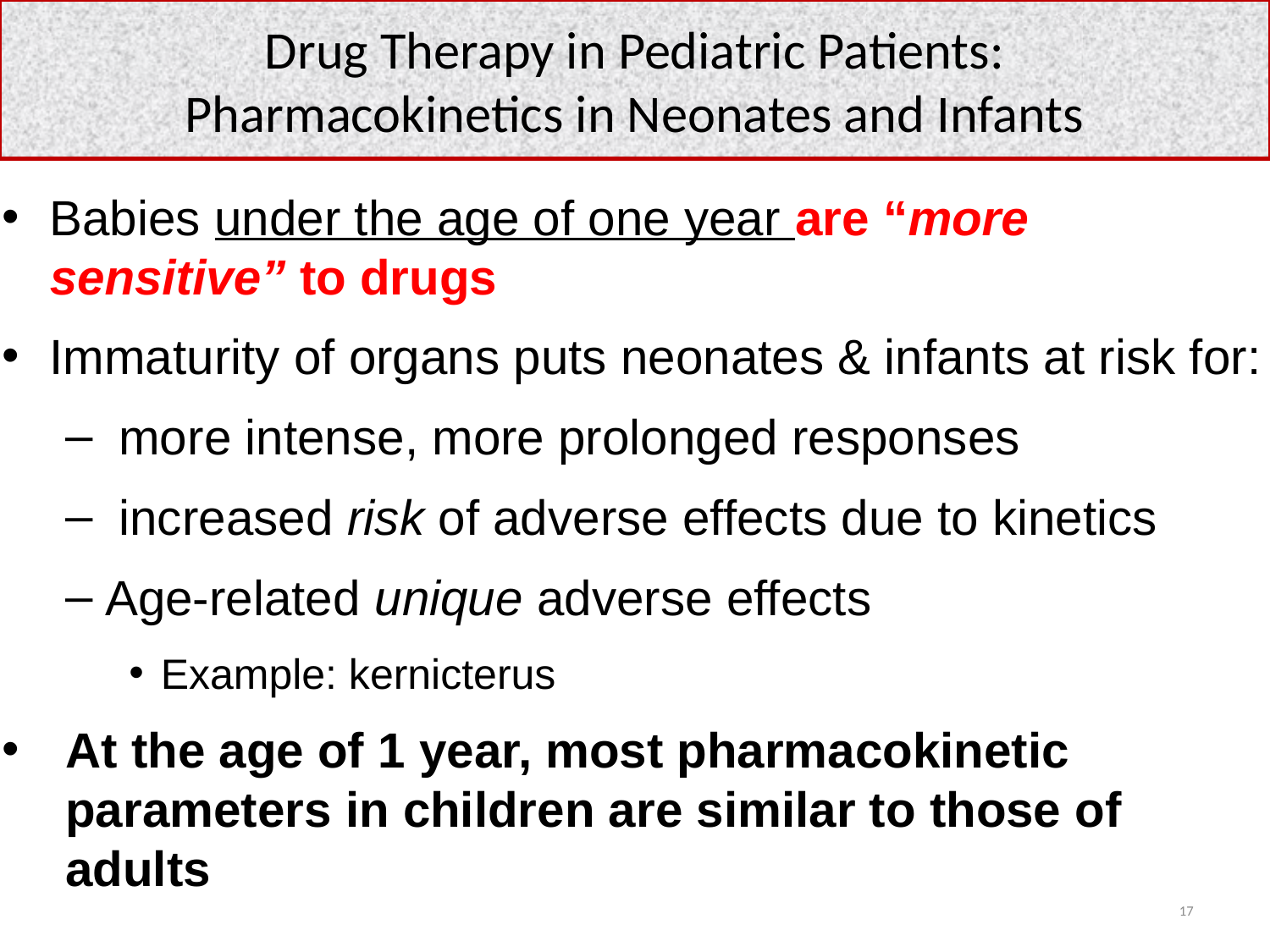

# Drug Therapy in Pediatric Patients: Pharmacokinetics in Neonates and Infants
Babies under the age of one year are “more sensitive” to drugs
Immaturity of organs puts neonates & infants at risk for:
 more intense, more prolonged responses
 increased risk of adverse effects due to kinetics
Age-related unique adverse effects
Example: kernicterus
At the age of 1 year, most pharmacokinetic parameters in children are similar to those of adults

 17